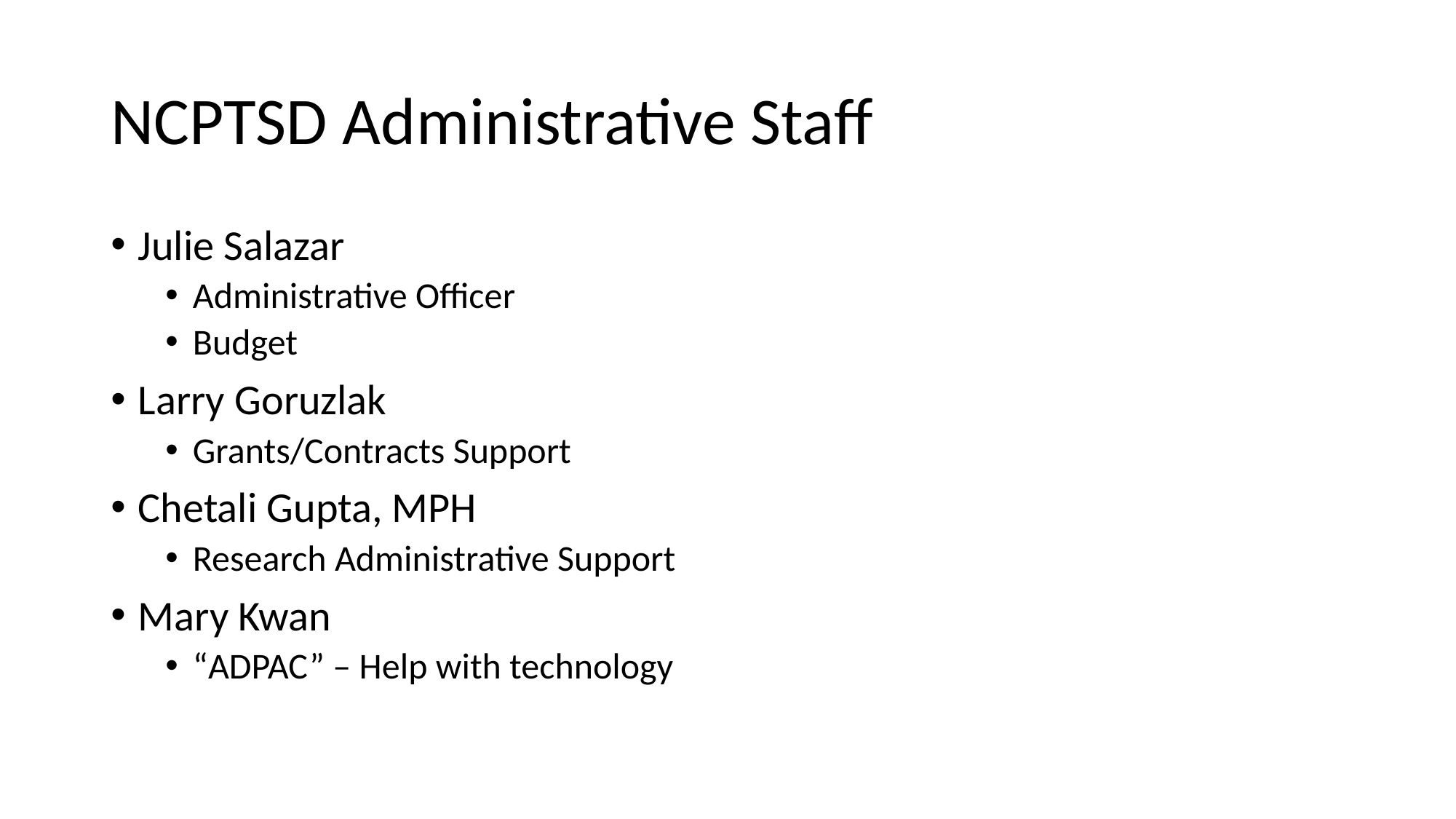

# NCPTSD Administrative Staff
Julie Salazar
Administrative Officer
Budget
Larry Goruzlak
Grants/Contracts Support
Chetali Gupta, MPH
Research Administrative Support
Mary Kwan
“ADPAC” – Help with technology